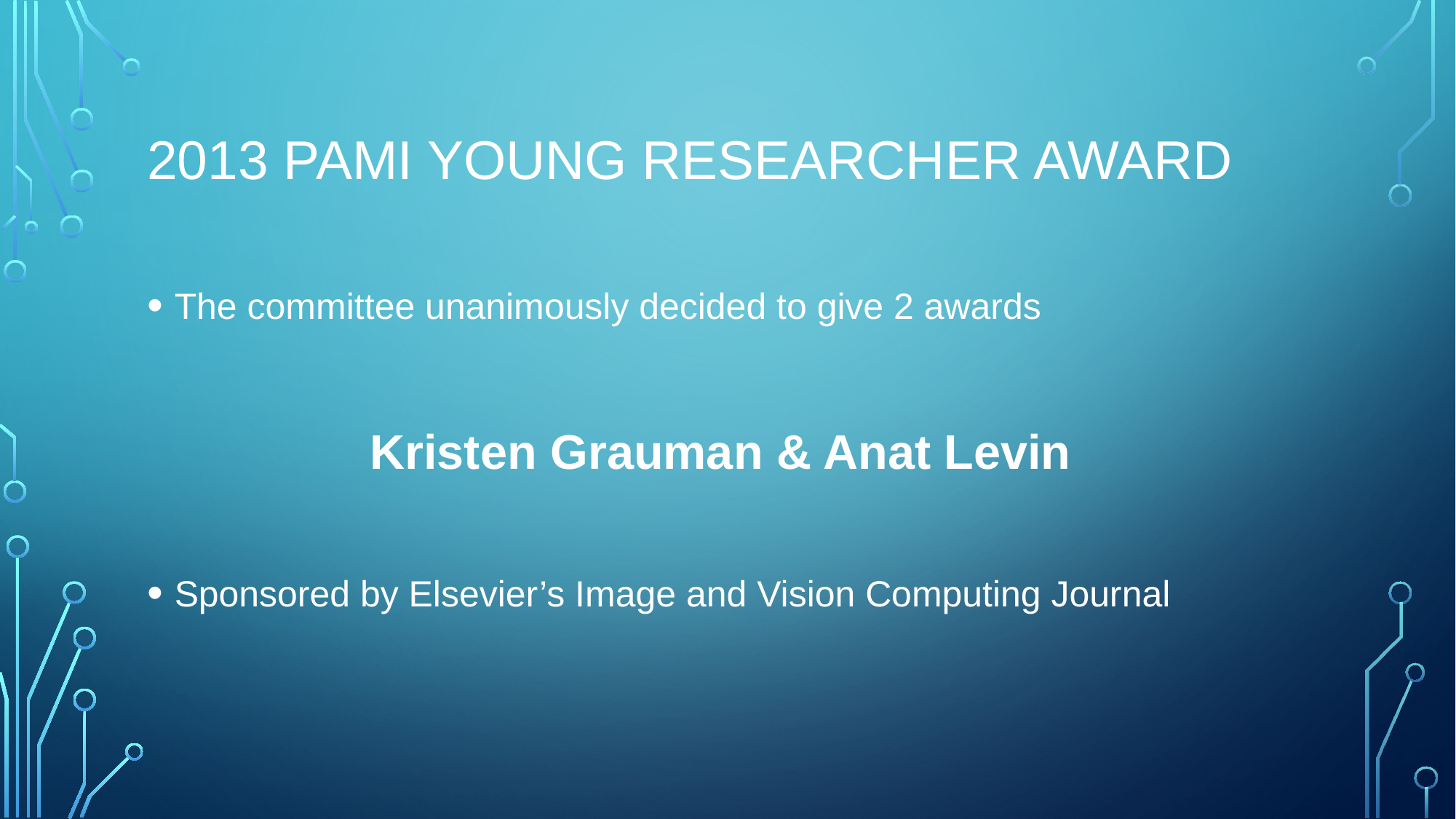

# 2013 PAMI Young researcher award
The committee unanimously decided to give 2 awards

Kristen Grauman & Anat Levin

Sponsored by Elsevier’s Image and Vision Computing Journal